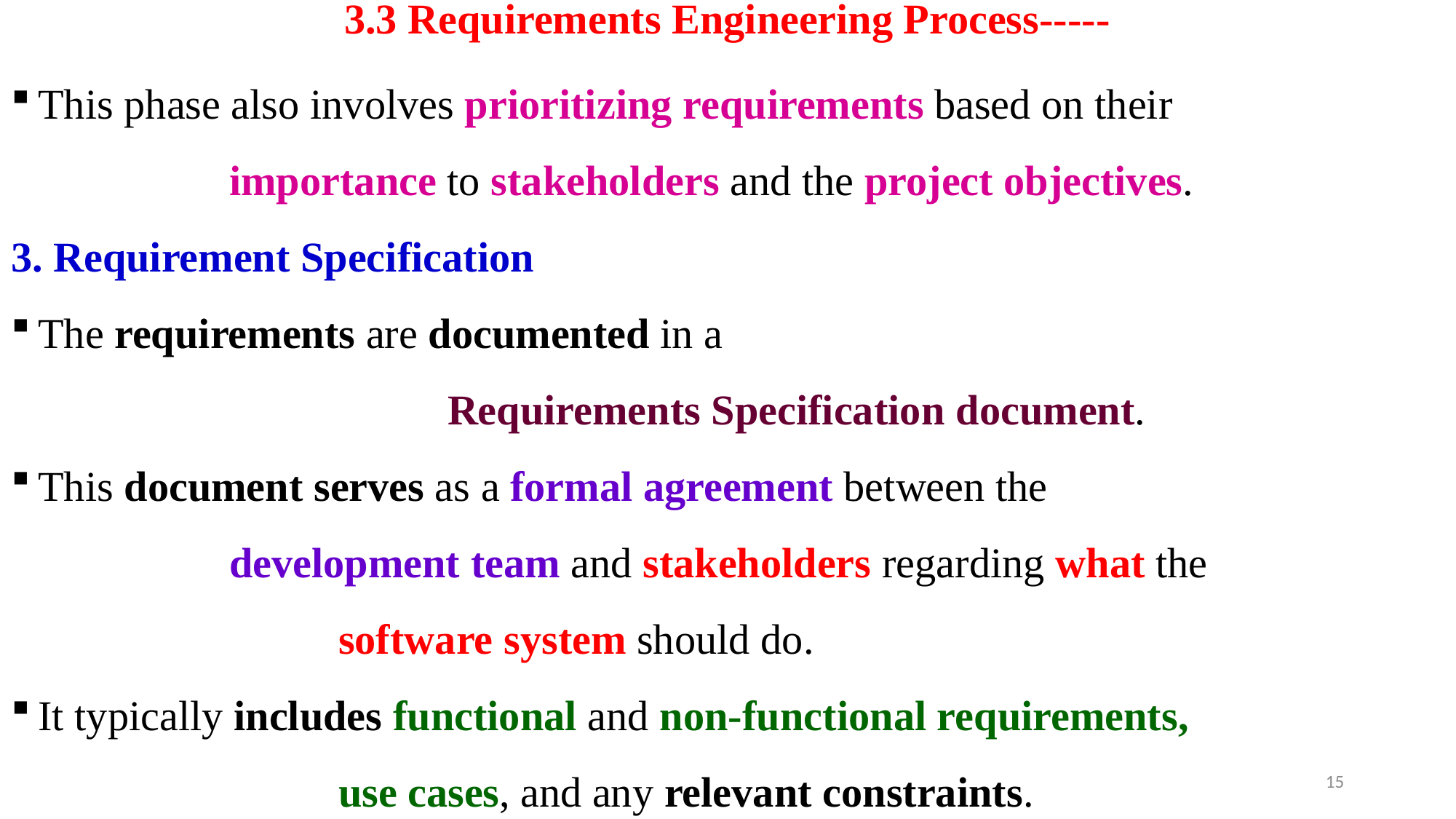

# 3.3 Requirements Engineering Process-----
This phase also involves prioritizing requirements based on their
		importance to stakeholders and the project objectives.
3. Requirement Specification
The requirements are documented in a
				Requirements Specification document.
This document serves as a formal agreement between the
		development team and stakeholders regarding what the
			software system should do.
It typically includes functional and non-functional requirements,
			use cases, and any relevant constraints.

15